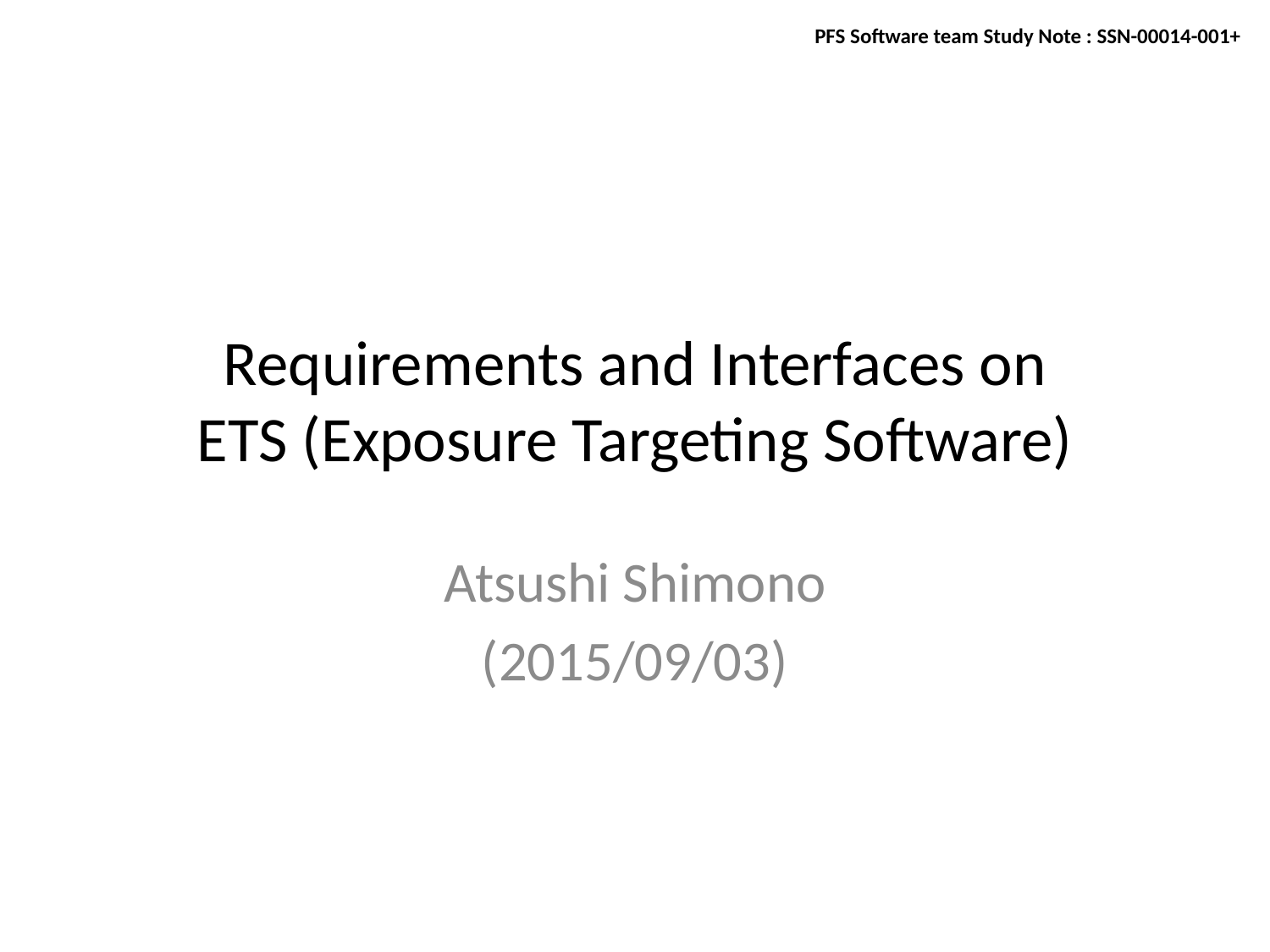

PFS Software team Study Note : SSN-00014-001+
# Requirements and Interfaces on ETS (Exposure Targeting Software)
Atsushi Shimono
(2015/09/03)